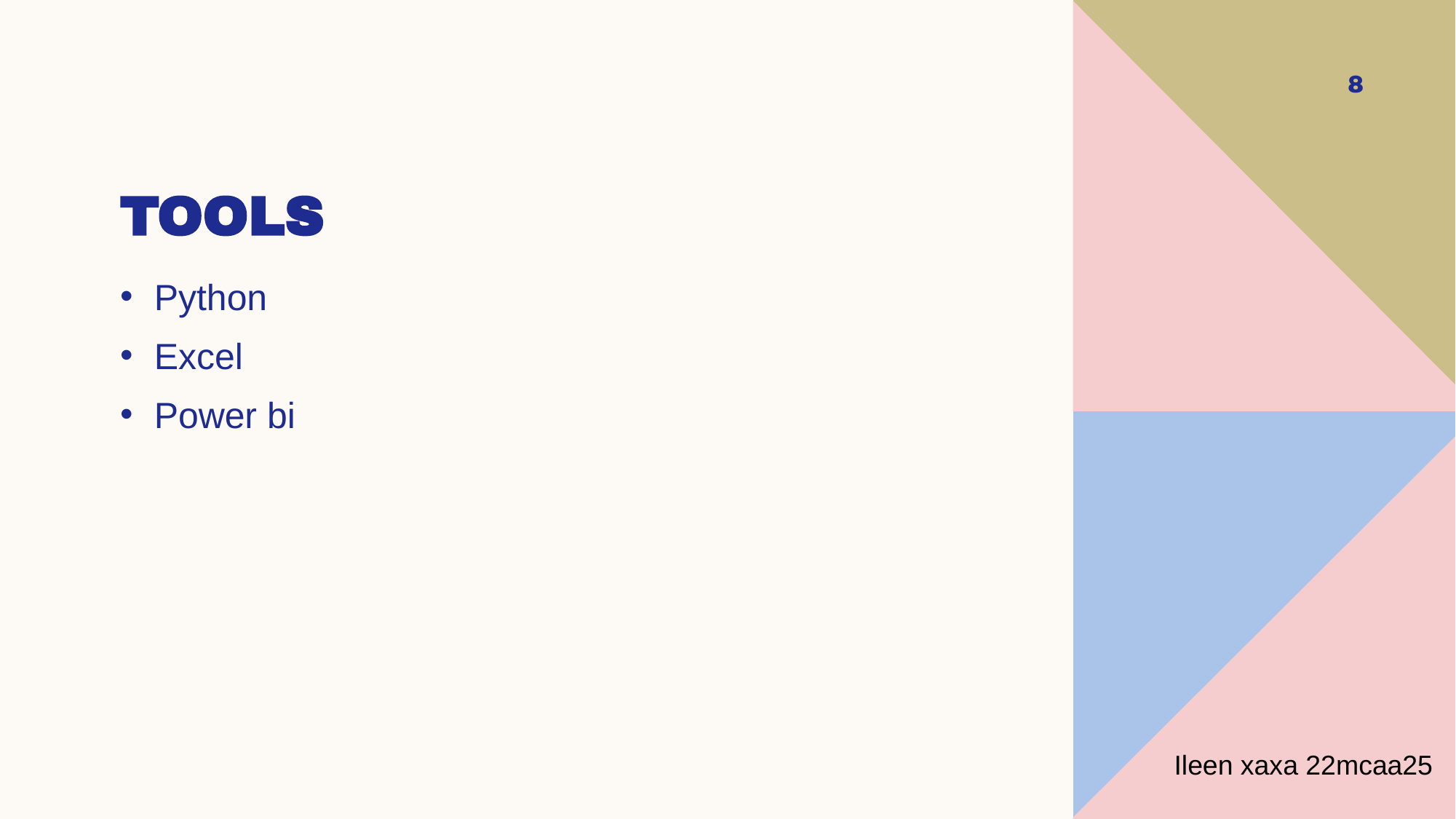

8
# Tools
Python
Excel
Power bi

Ileen xaxa 22mcaa25